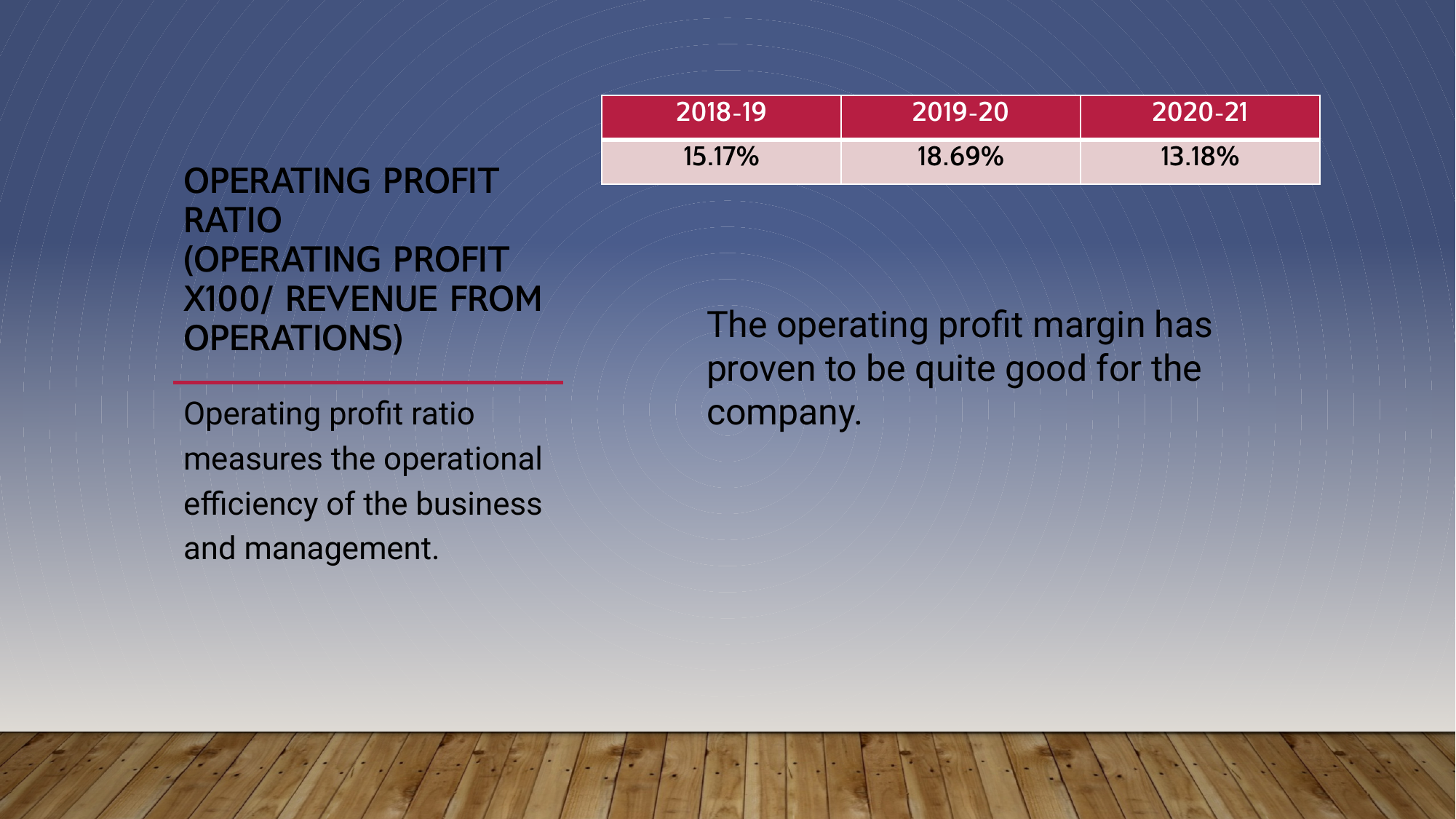

| 2018-19 | 2019-20 | 2020-21 |
| --- | --- | --- |
| 15.17% | 18.69% | 13.18% |
# Operating profit Ratio (Operating profit x100/ Revenue from operations)
The operating profit margin has proven to be quite good for the company.
Operating profit ratio measures the operational efficiency of the business and management.